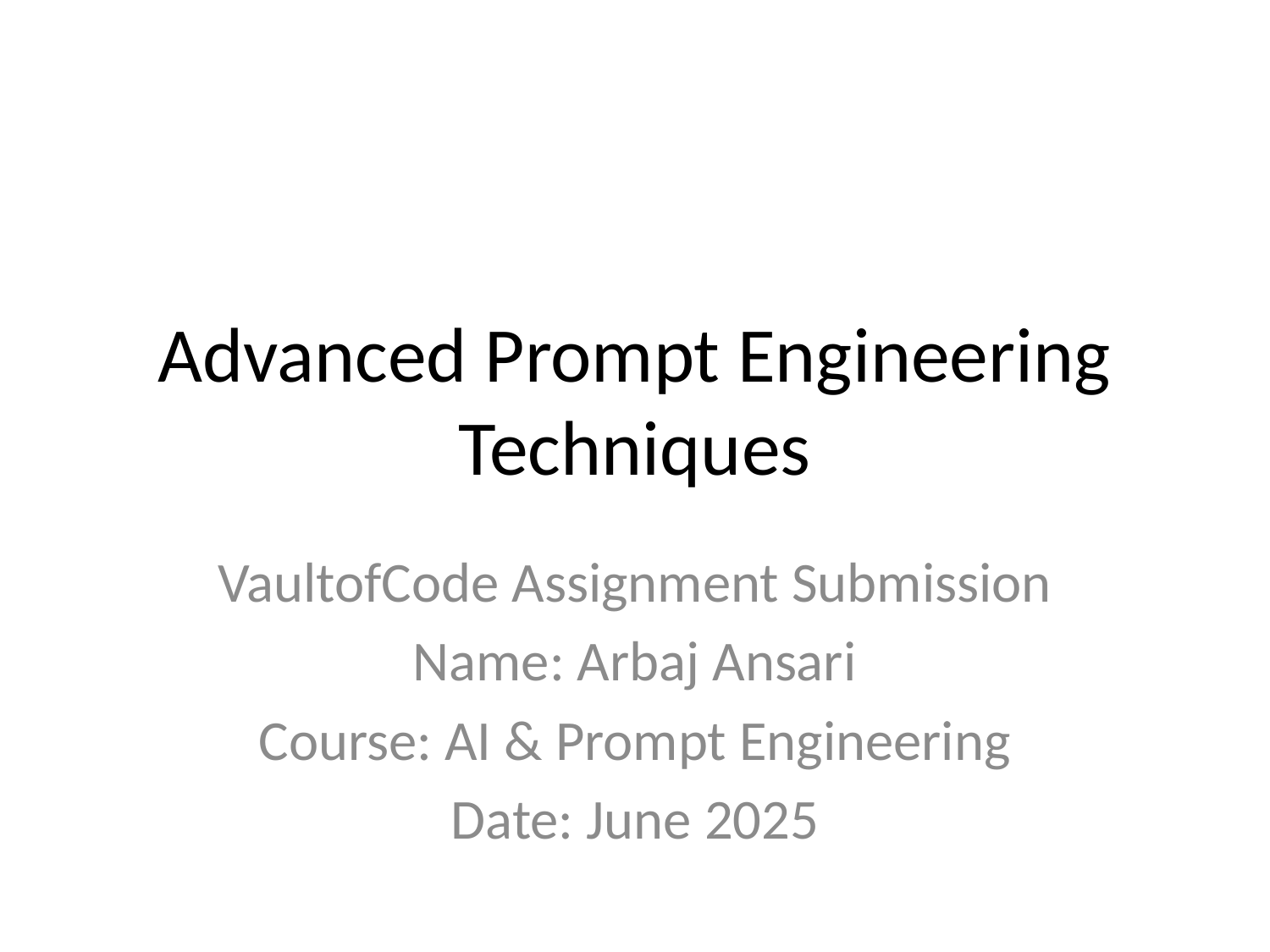

# Advanced Prompt Engineering Techniques
VaultofCode Assignment Submission
Name: Arbaj Ansari
Course: AI & Prompt Engineering
Date: June 2025